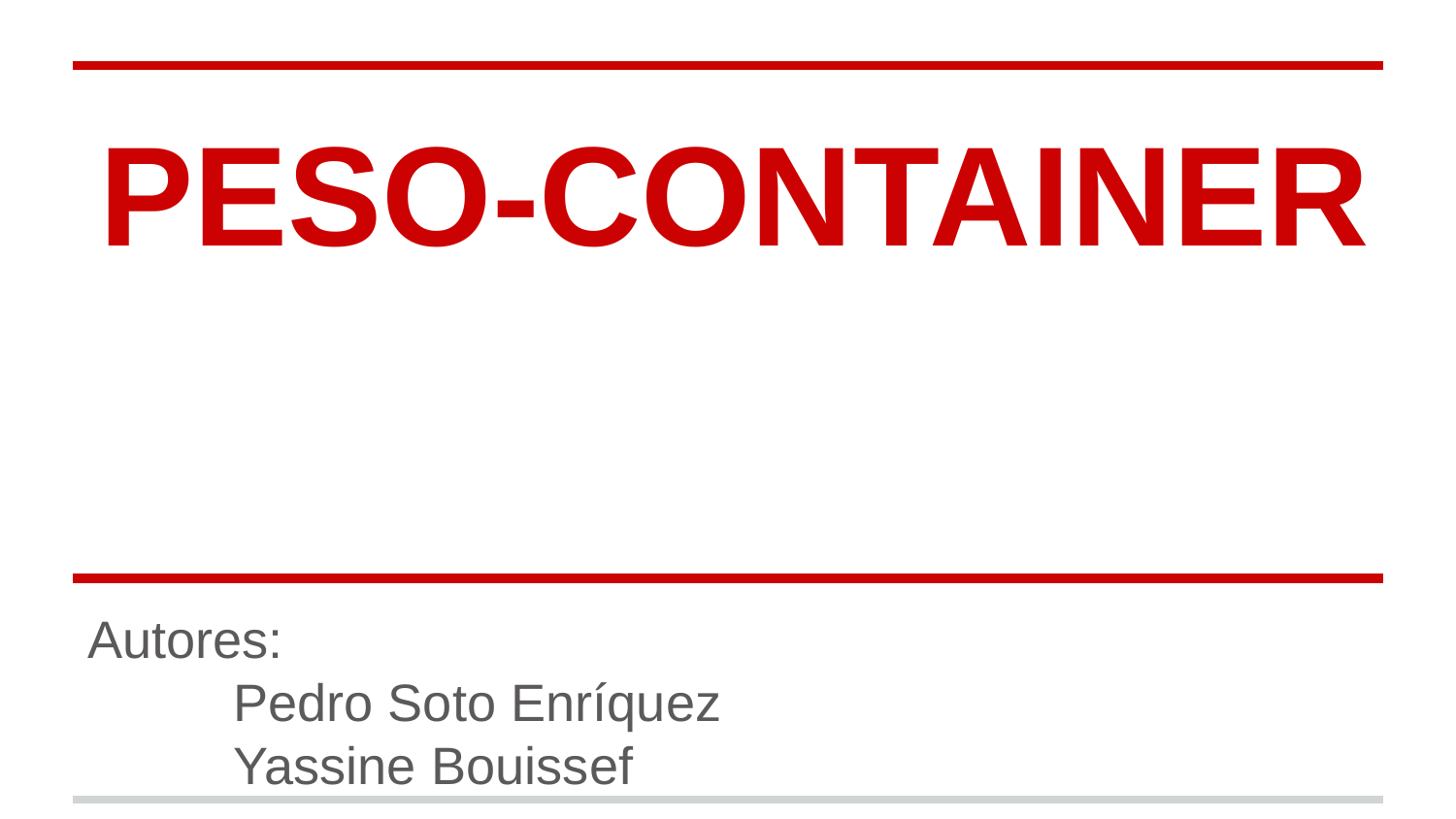

# PESO-CONTAINER
Autores:
	Pedro Soto Enríquez
	Yassine Bouissef